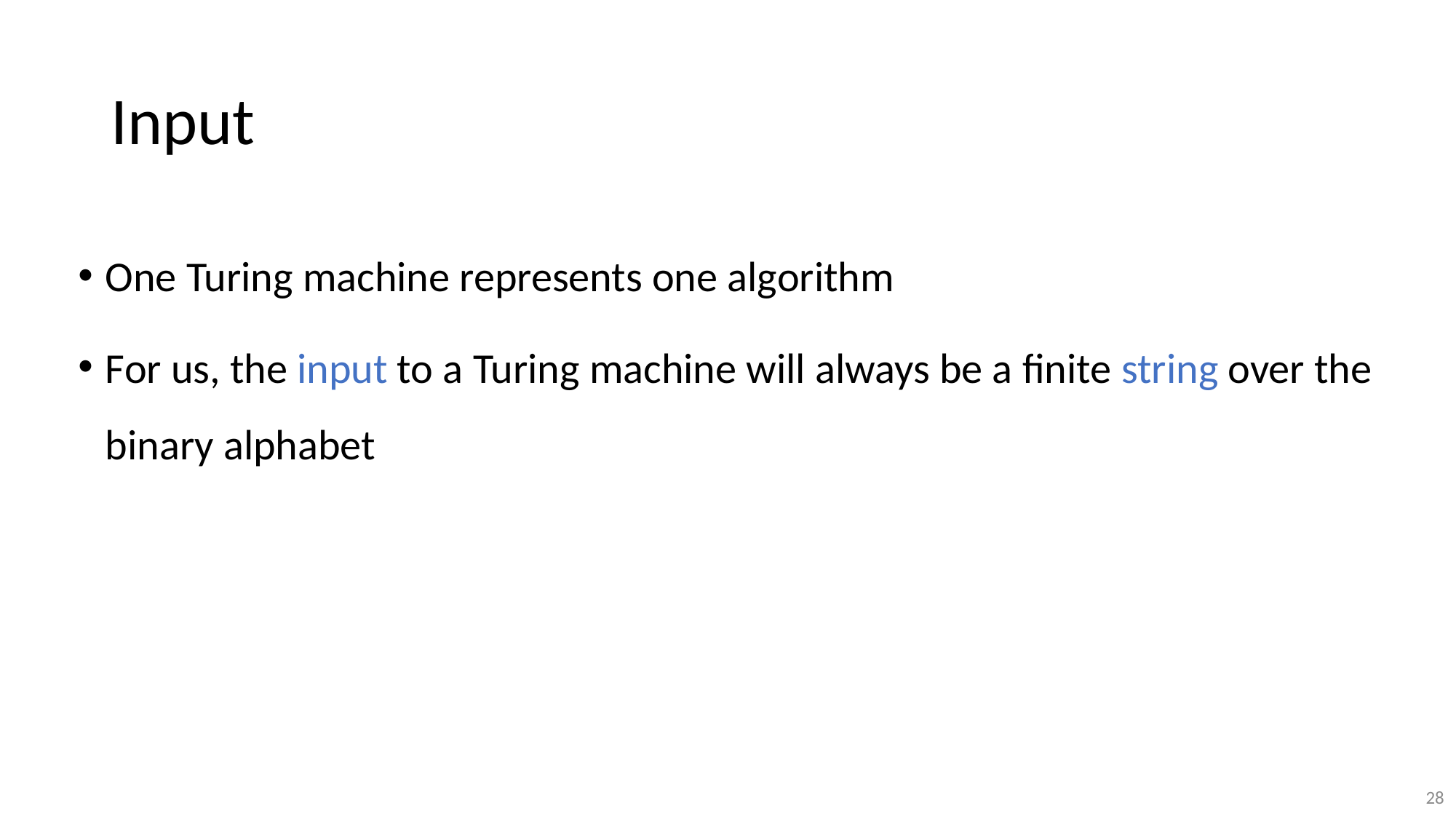

# Input
One Turing machine represents one algorithm
For us, the input to a Turing machine will always be a finite string over the binary alphabet
28